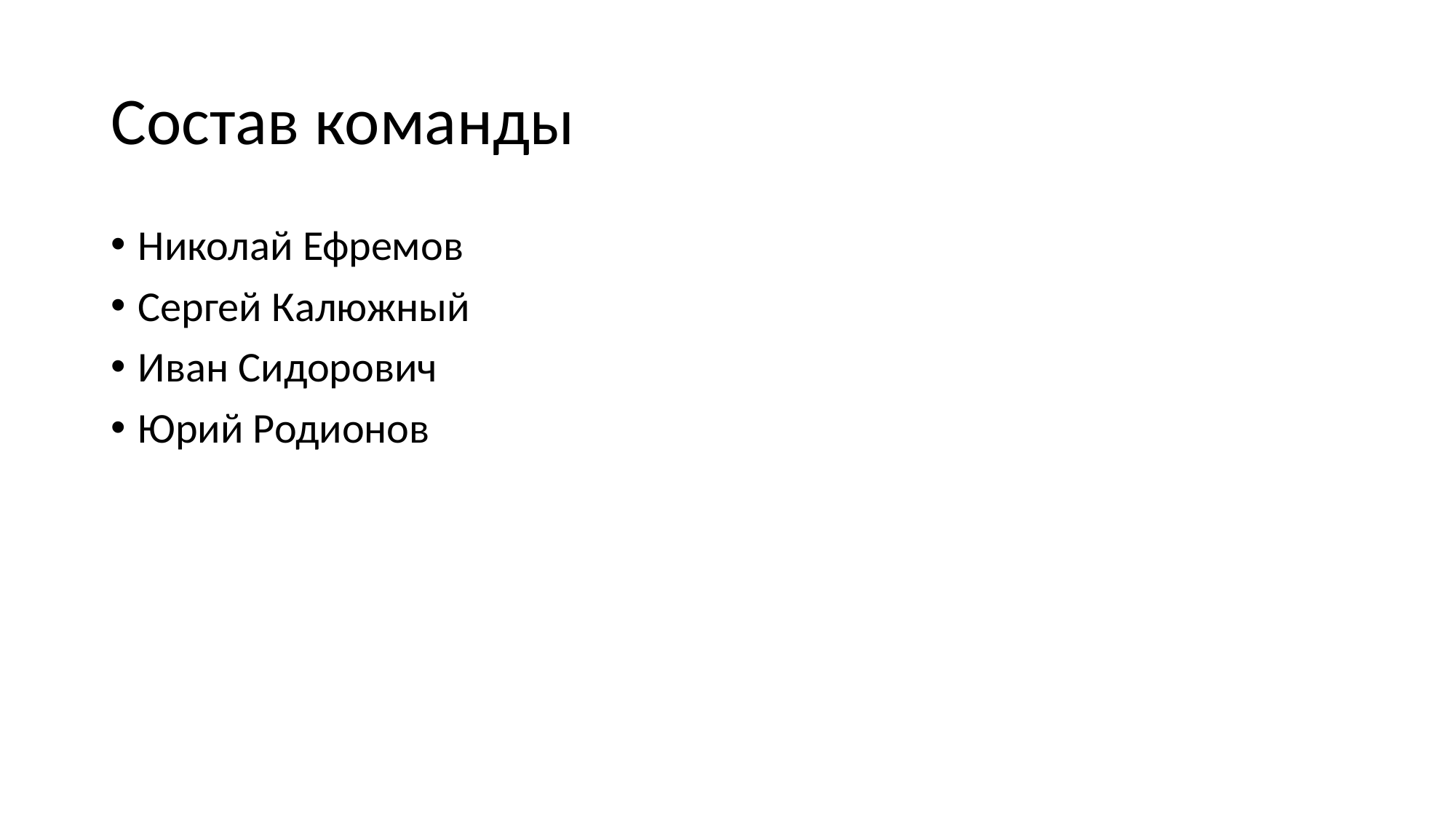

# Состав команды
Николай Ефремов
Сергей Калюжный
Иван Сидорович
Юрий Родионов